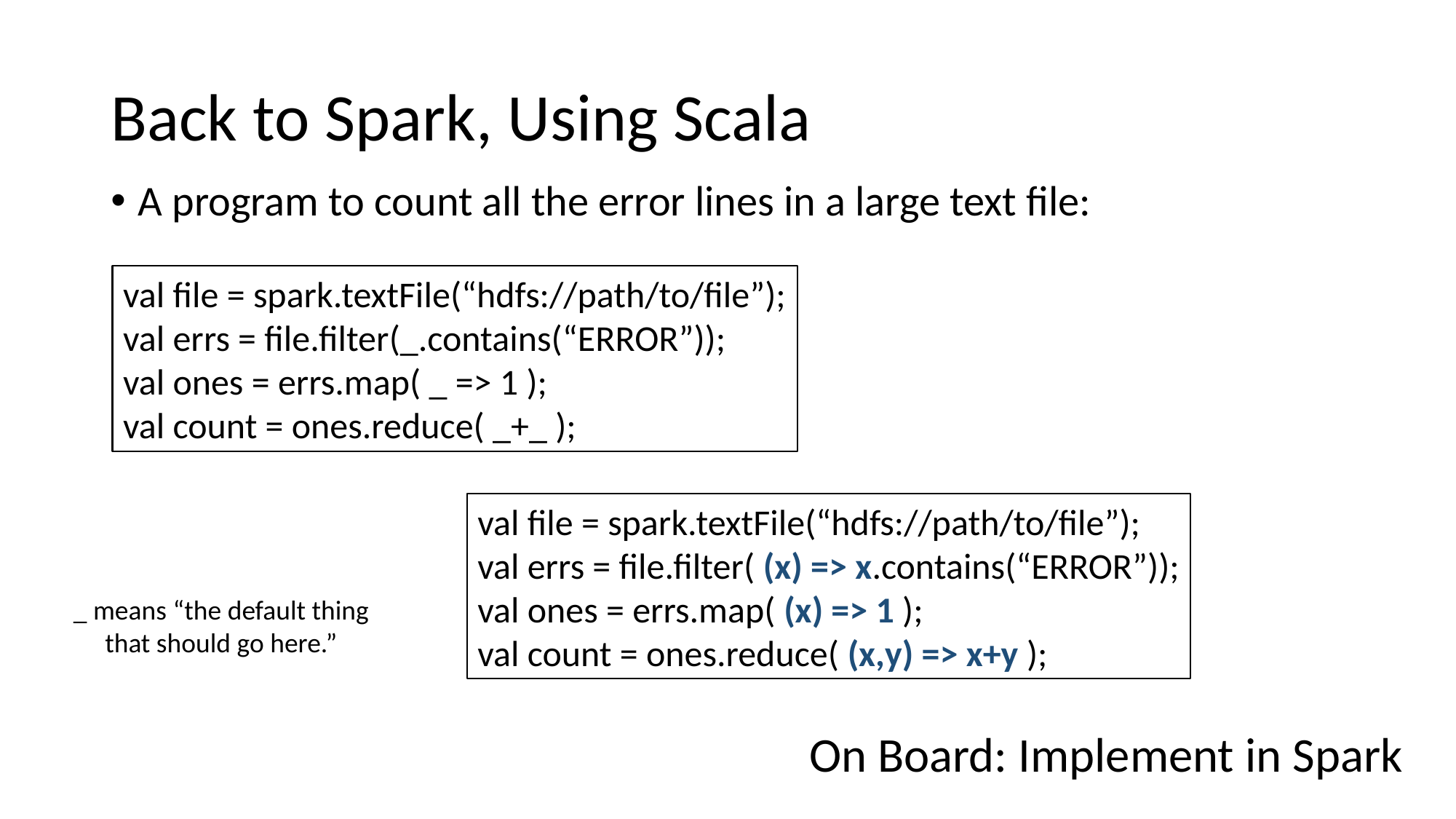

# Back to Spark, Using Scala
A program to count all the error lines in a large text file:
val file = spark.textFile(“hdfs://path/to/file”);
val errs = file.filter(_.contains(“ERROR”));
val ones = errs.map( _ => 1 );
val count = ones.reduce( _+_ );
val file = spark.textFile(“hdfs://path/to/file”);
val errs = file.filter( (x) => x.contains(“ERROR”));
val ones = errs.map( (x) => 1 );
val count = ones.reduce( (x,y) => x+y );
_ means “the default thing that should go here.”
On Board: Implement in Spark